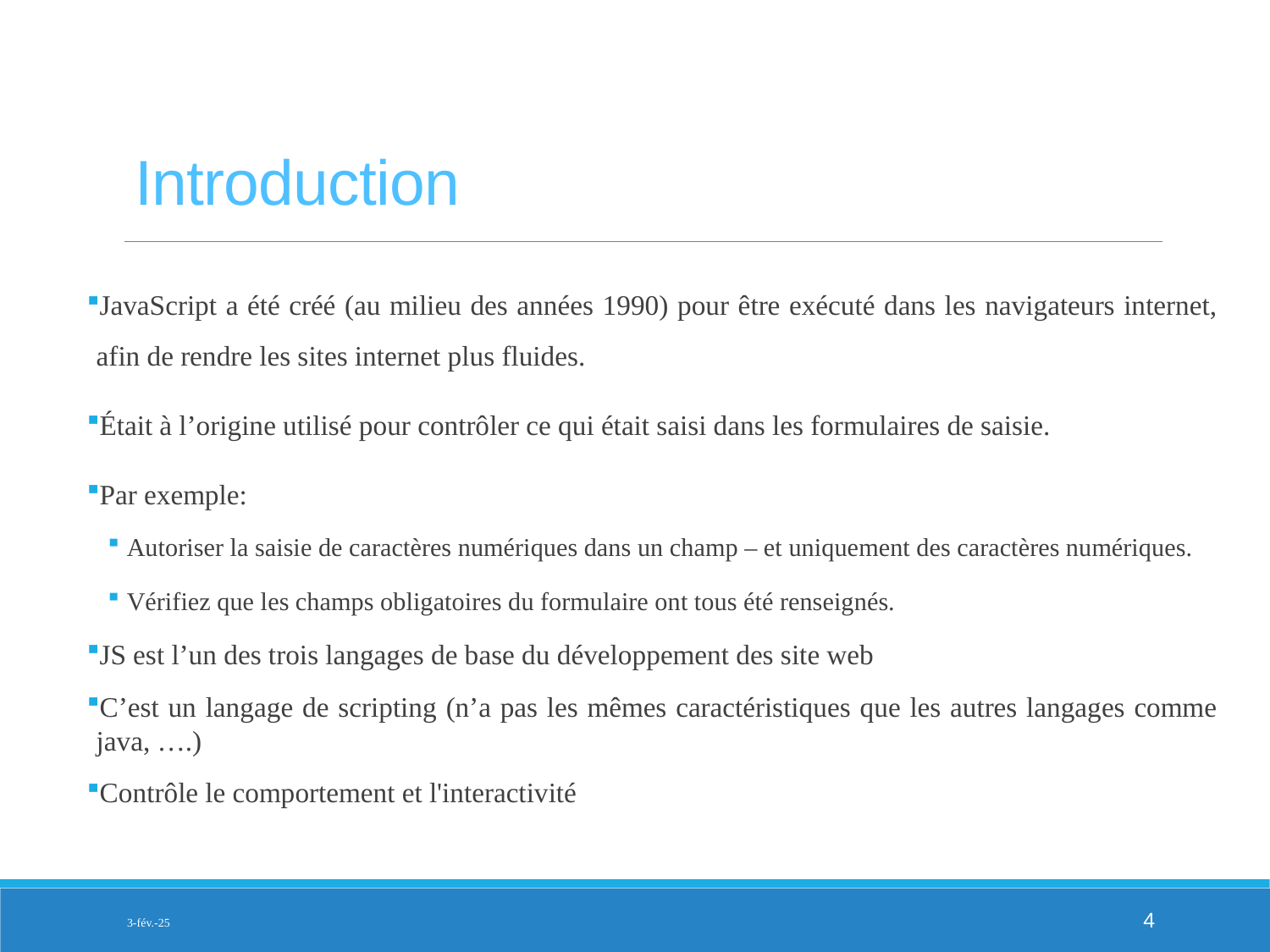

# Introduction
JavaScript a été créé (au milieu des années 1990) pour être exécuté dans les navigateurs internet, afin de rendre les sites internet plus fluides.
Était à l’origine utilisé pour contrôler ce qui était saisi dans les formulaires de saisie.
Par exemple:
Autoriser la saisie de caractères numériques dans un champ – et uniquement des caractères numériques.
Vérifiez que les champs obligatoires du formulaire ont tous été renseignés.
JS est l’un des trois langages de base du développement des site web
C’est un langage de scripting (n’a pas les mêmes caractéristiques que les autres langages comme java, ….)
Contrôle le comportement et l'interactivité
3-fév.-25
4